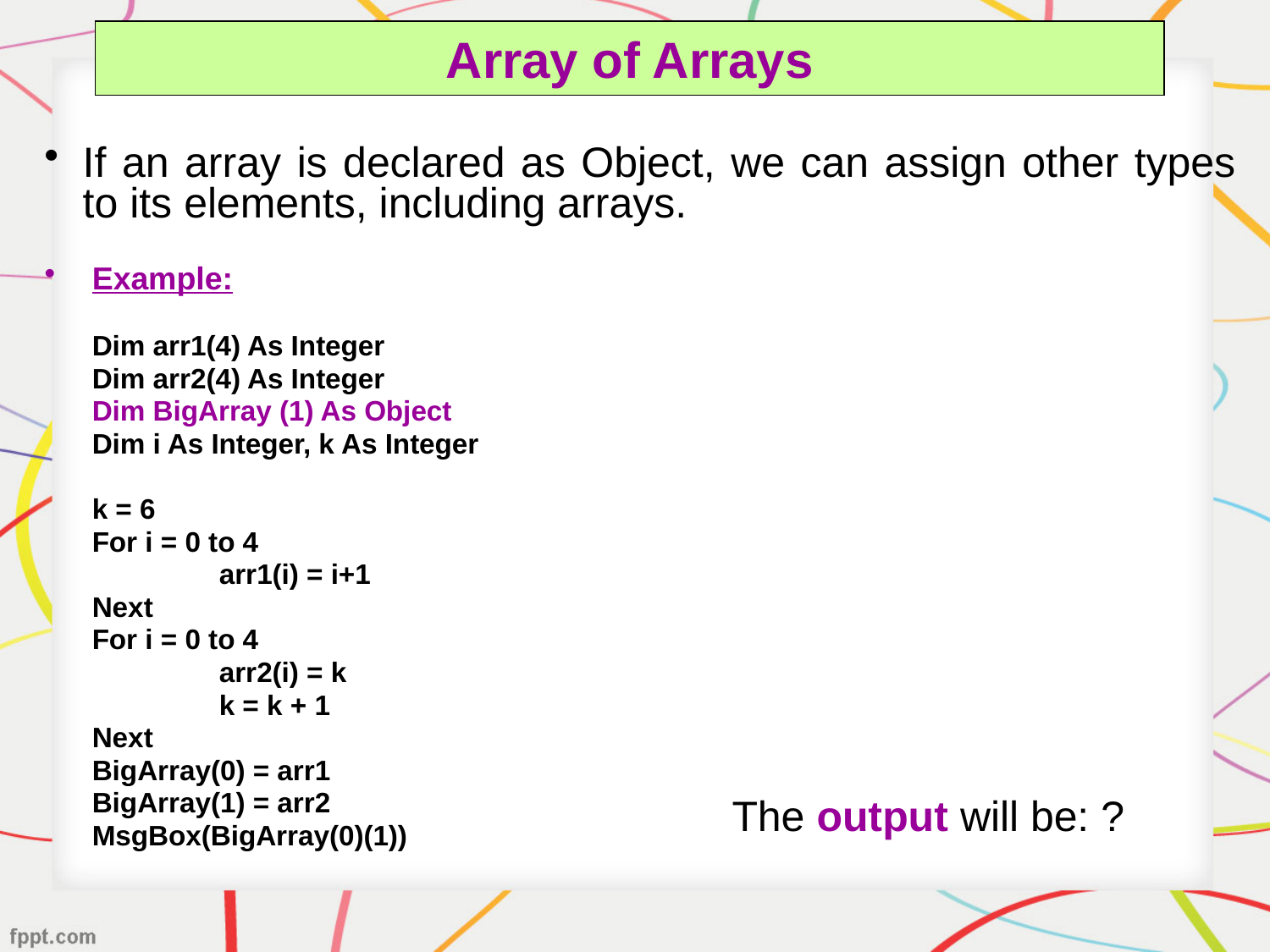

# Array of Arrays
If an array is declared as Object, we can assign other types to its elements, including arrays.
Example:

	Dim arr1(4) As Integer
	Dim arr2(4) As Integer
	Dim BigArray (1) As Object
	Dim i As Integer, k As Integer

	k = 6
	For i = 0 to 4
		arr1(i) = i+1
	Next
	For i = 0 to 4
		arr2(i) = k
		k = k + 1
	Next
	BigArray(0) = arr1
	BigArray(1) = arr2
	MsgBox(BigArray(0)(1))

The output will be: ?